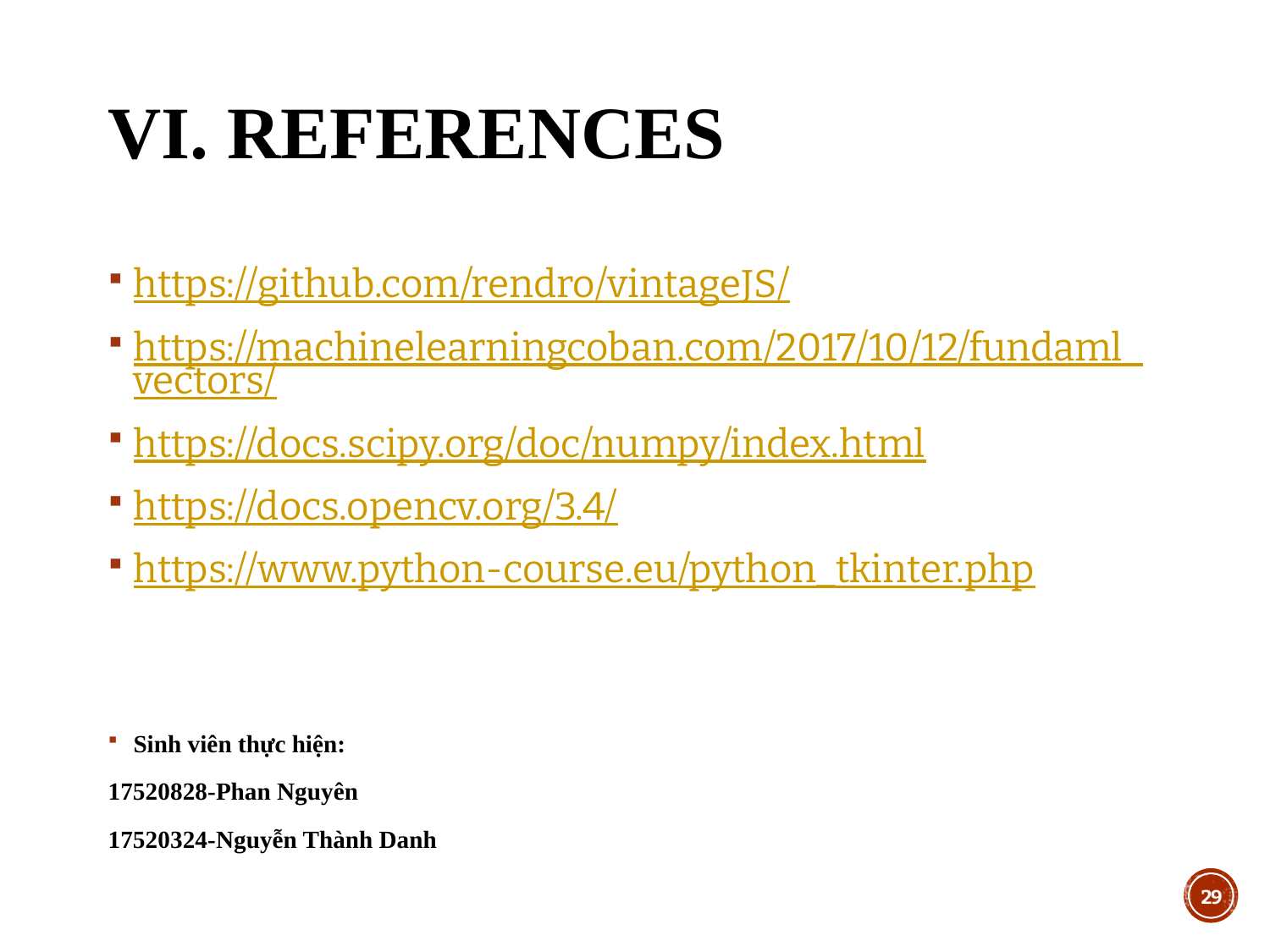

# VI. References
https://github.com/rendro/vintageJS/
https://machinelearningcoban.com/2017/10/12/fundaml_vectors/
https://docs.scipy.org/doc/numpy/index.html
https://docs.opencv.org/3.4/
https://www.python-course.eu/python_tkinter.php

Sinh viên thực hiện:
17520828-Phan Nguyên
17520324-Nguyễn Thành Danh
29